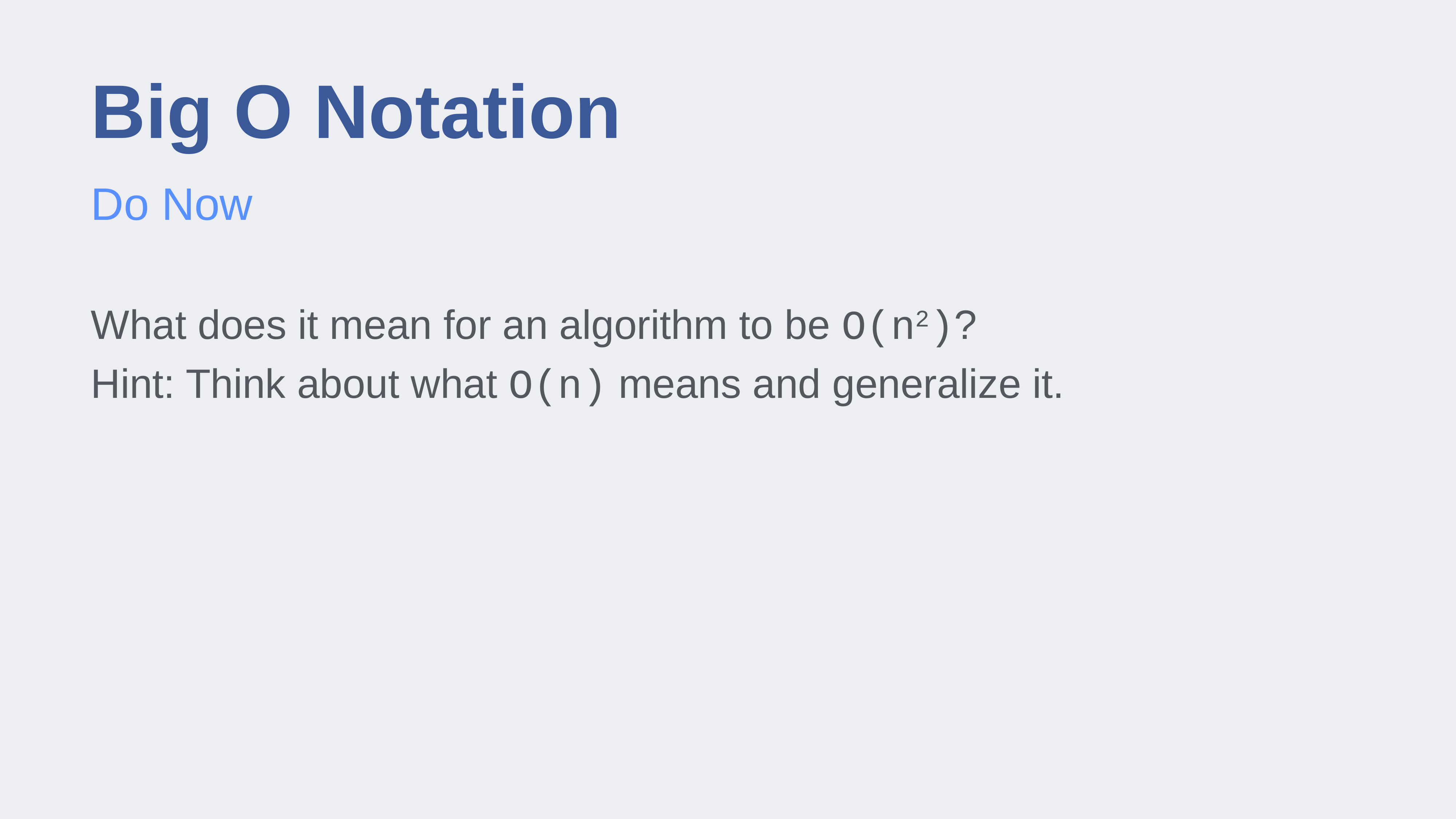

# Big O Notation
Do Now
What does it mean for an algorithm to be O(n2)?
Hint: Think about what O(n) means and generalize it.